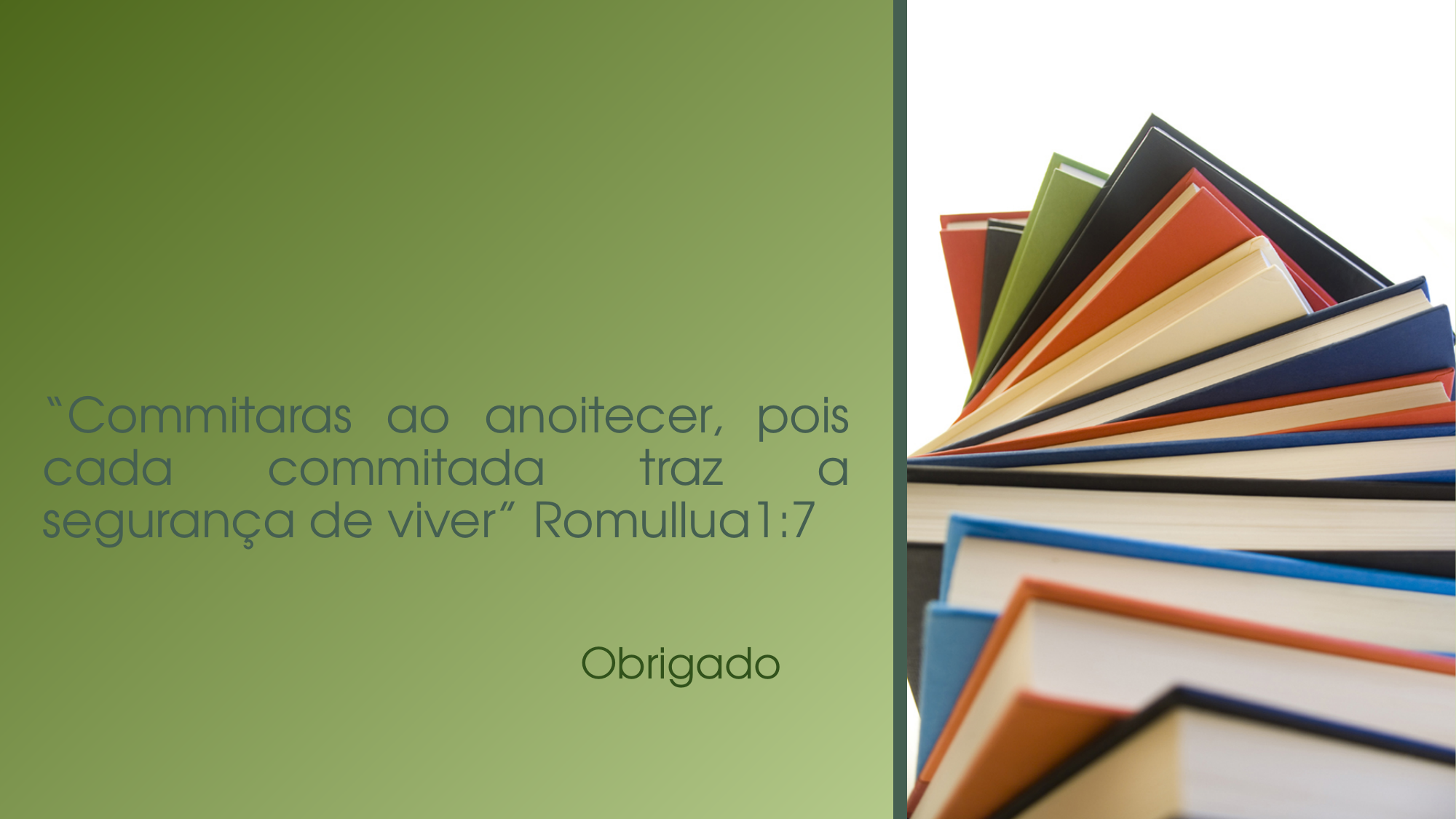

# “Commitaras ao anoitecer, pois cada commitada traz a segurança de viver” Romullua1:7
Obrigado